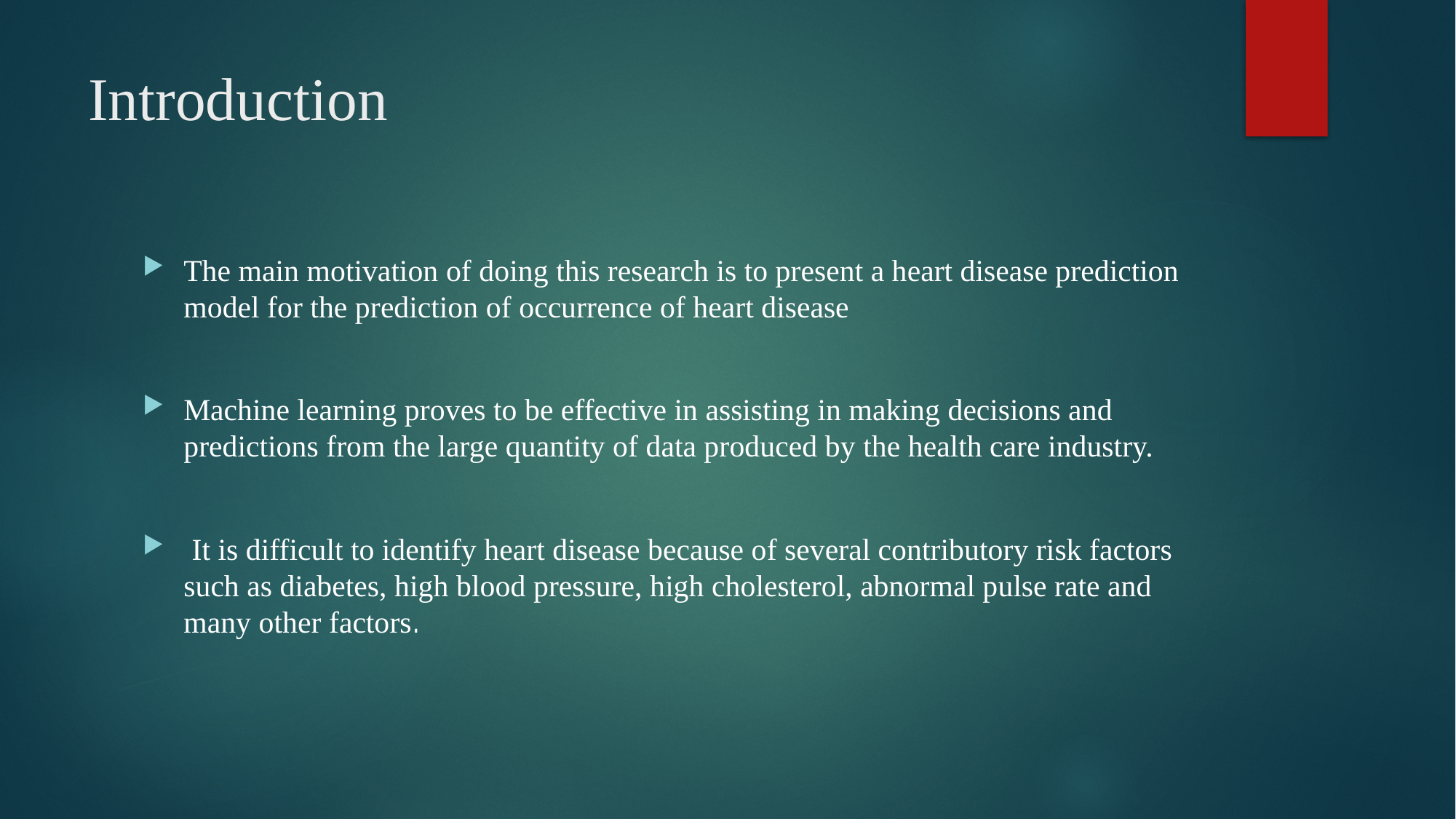

# Introduction
The main motivation of doing this research is to present a heart disease prediction model for the prediction of occurrence of heart disease

Machine learning proves to be effective in assisting in making decisions and predictions from the large quantity of data produced by the health care industry.

 It is difficult to identify heart disease because of several contributory risk factors such as diabetes, high blood pressure, high cholesterol, abnormal pulse rate and many other factors.